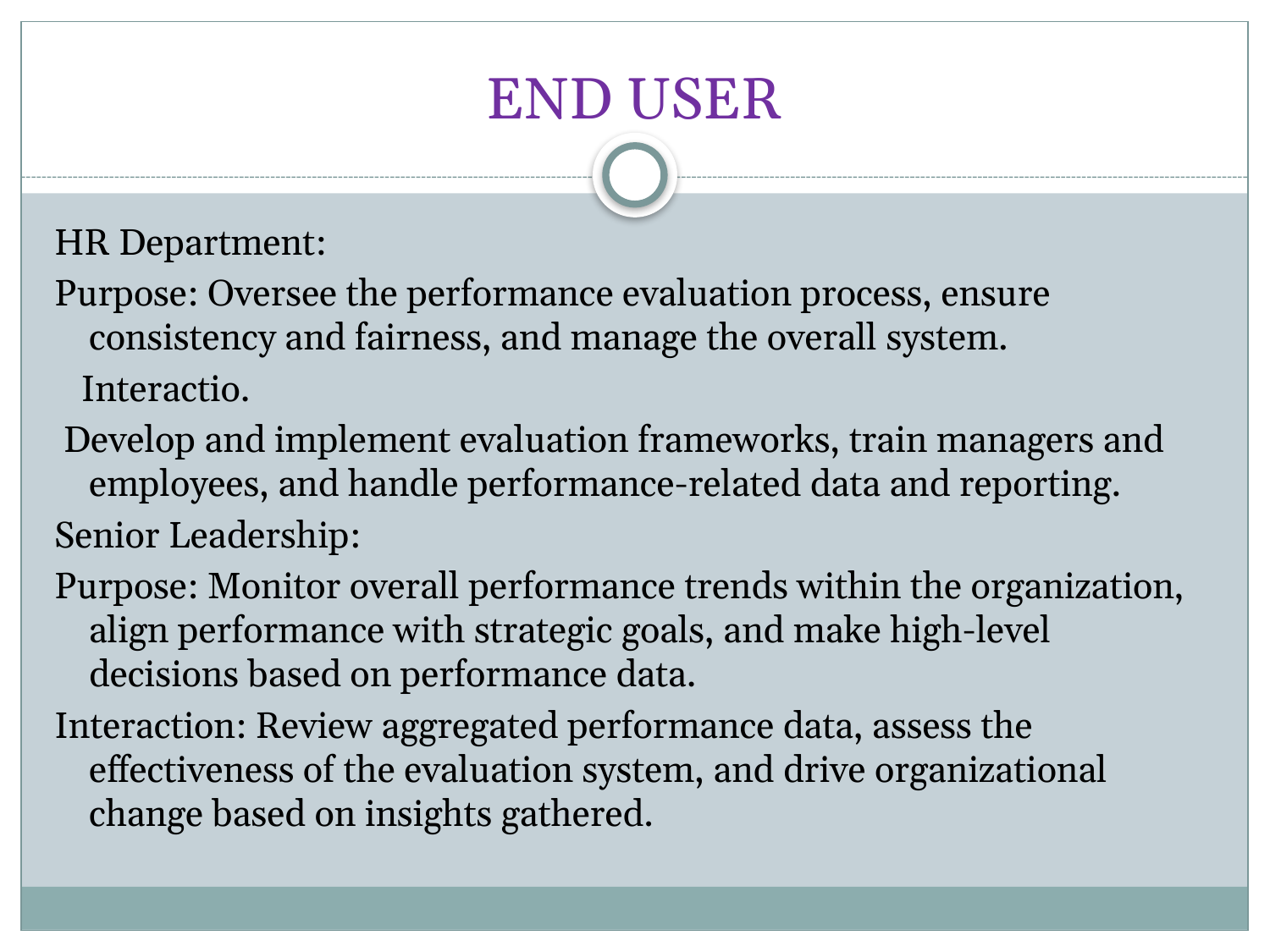

# END USER
HR Department:
Purpose: Oversee the performance evaluation process, ensure consistency and fairness, and manage the overall system.
   Interactio.
 Develop and implement evaluation frameworks, train managers and employees, and handle performance-related data and reporting.
Senior Leadership:
Purpose: Monitor overall performance trends within the organization, align performance with strategic goals, and make high-level decisions based on performance data.
Interaction: Review aggregated performance data, assess the effectiveness of the evaluation system, and drive organizational change based on insights gathered.